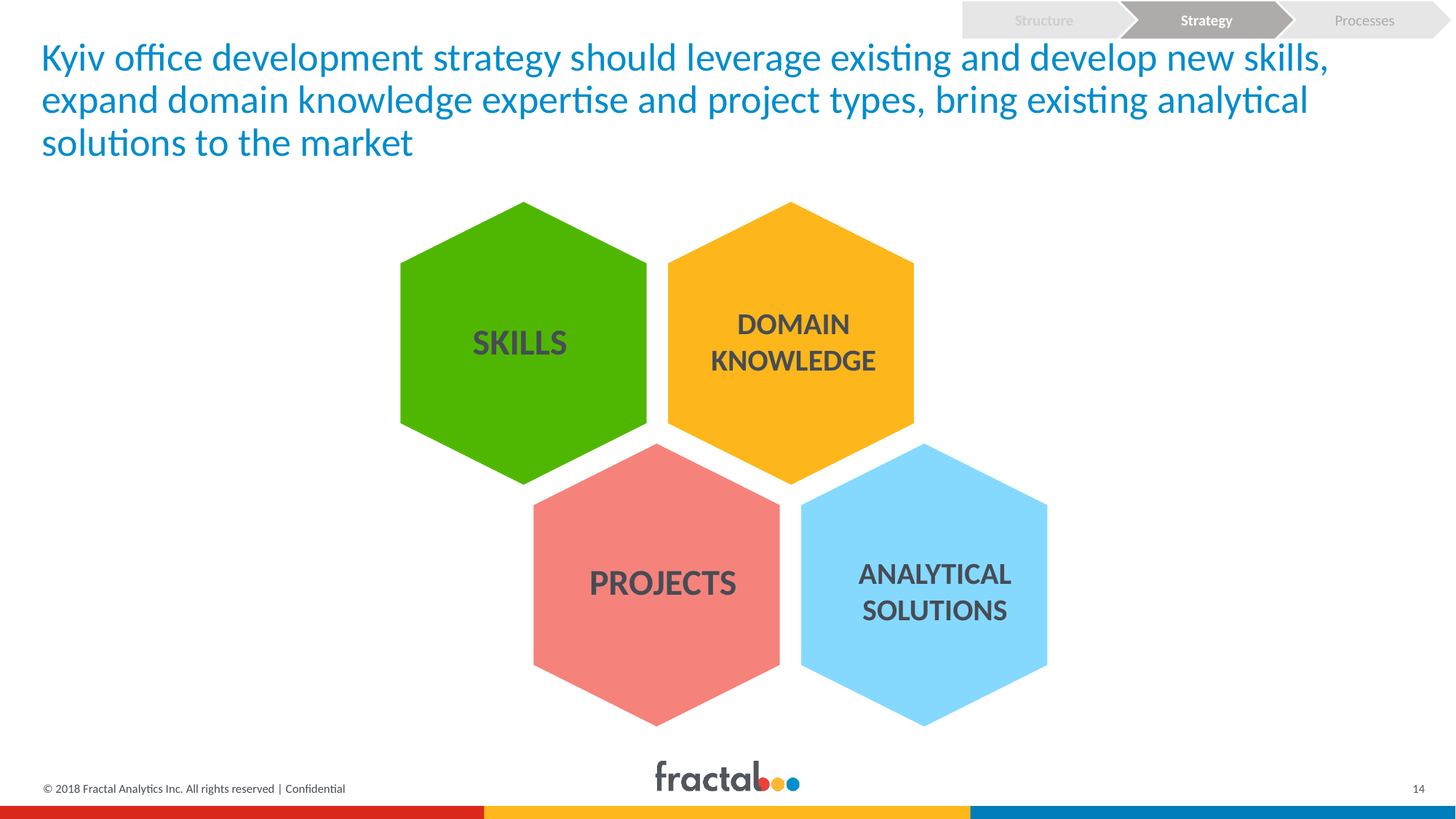

Structure
Strategy
Processes
# Kyiv office development strategy should leverage existing and develop new skills, expand domain knowledge expertise and project types, bring existing analytical solutions to the market

DOMAIN KNOWLEDGE
SKILLS
ANALYTICAL SOLUTIONS
PROJECTS